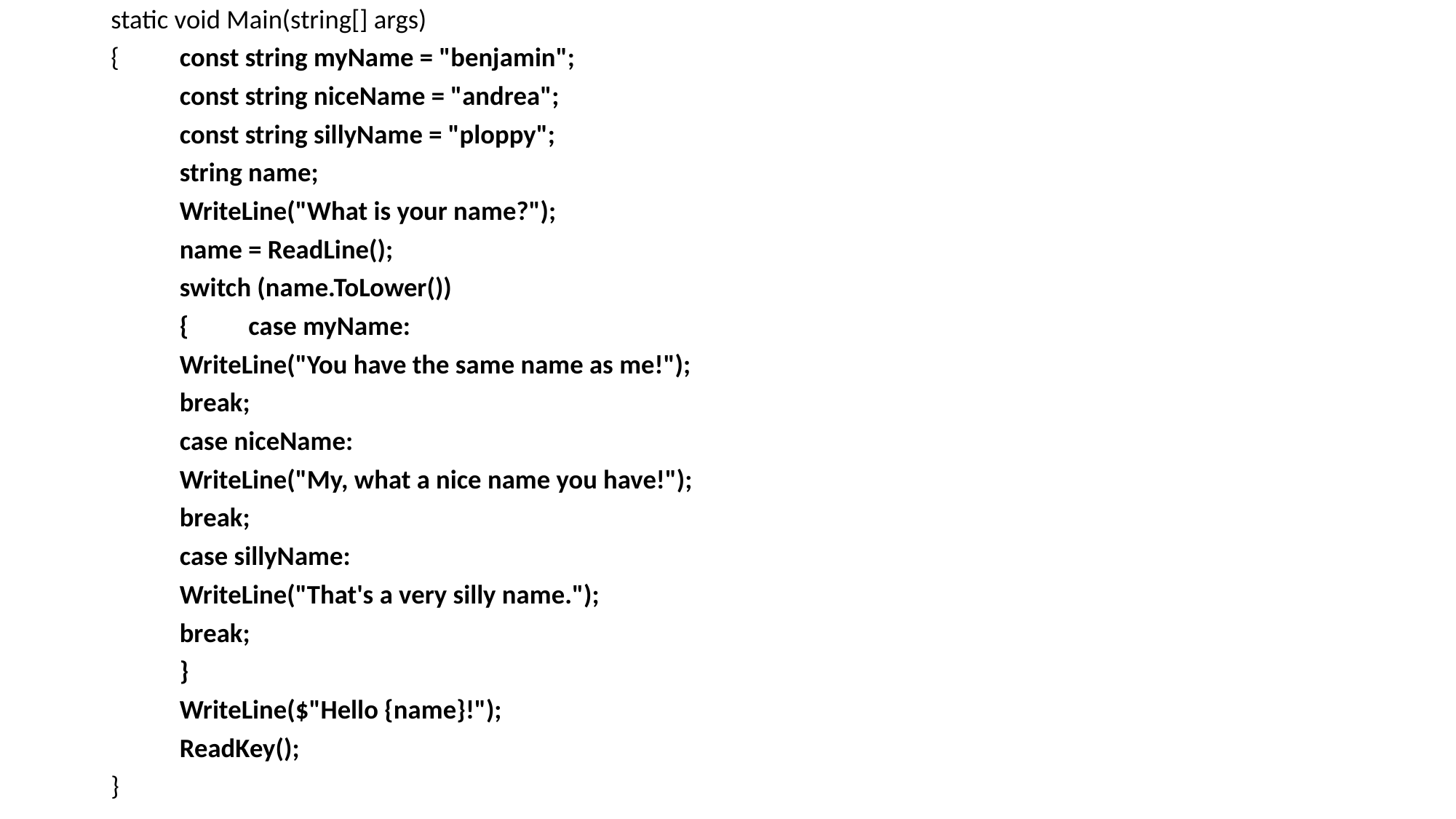

static void Main(string[] args)
{	const string myName = "benjamin";
	const string niceName = "andrea";
	const string sillyName = "ploppy";
	string name;
	WriteLine("What is your name?");
	name = ReadLine();
	switch (name.ToLower())
	{	case myName:
			WriteLine("You have the same name as me!");
			break;
		case niceName:
			WriteLine("My, what a nice name you have!");
			break;
		case sillyName:
			WriteLine("That's a very silly name.");
			break;
	}
	WriteLine($"Hello {name}!");
	ReadKey();
}